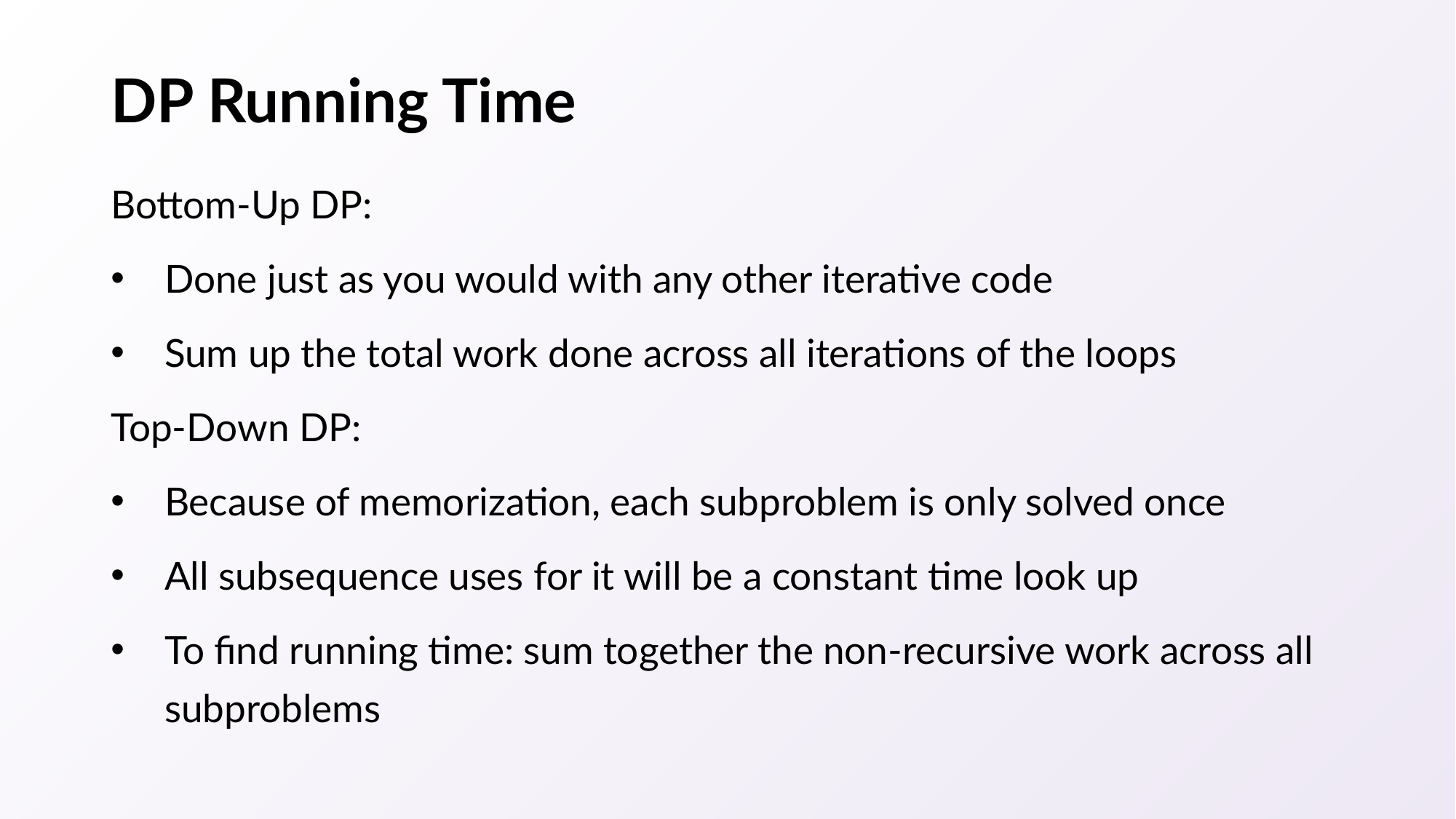

# DP Running Time
Bottom-Up DP:
Done just as you would with any other iterative code
Sum up the total work done across all iterations of the loops
Top-Down DP:
Because of memorization, each subproblem is only solved once
All subsequence uses for it will be a constant time look up
To find running time: sum together the non-recursive work across all subproblems